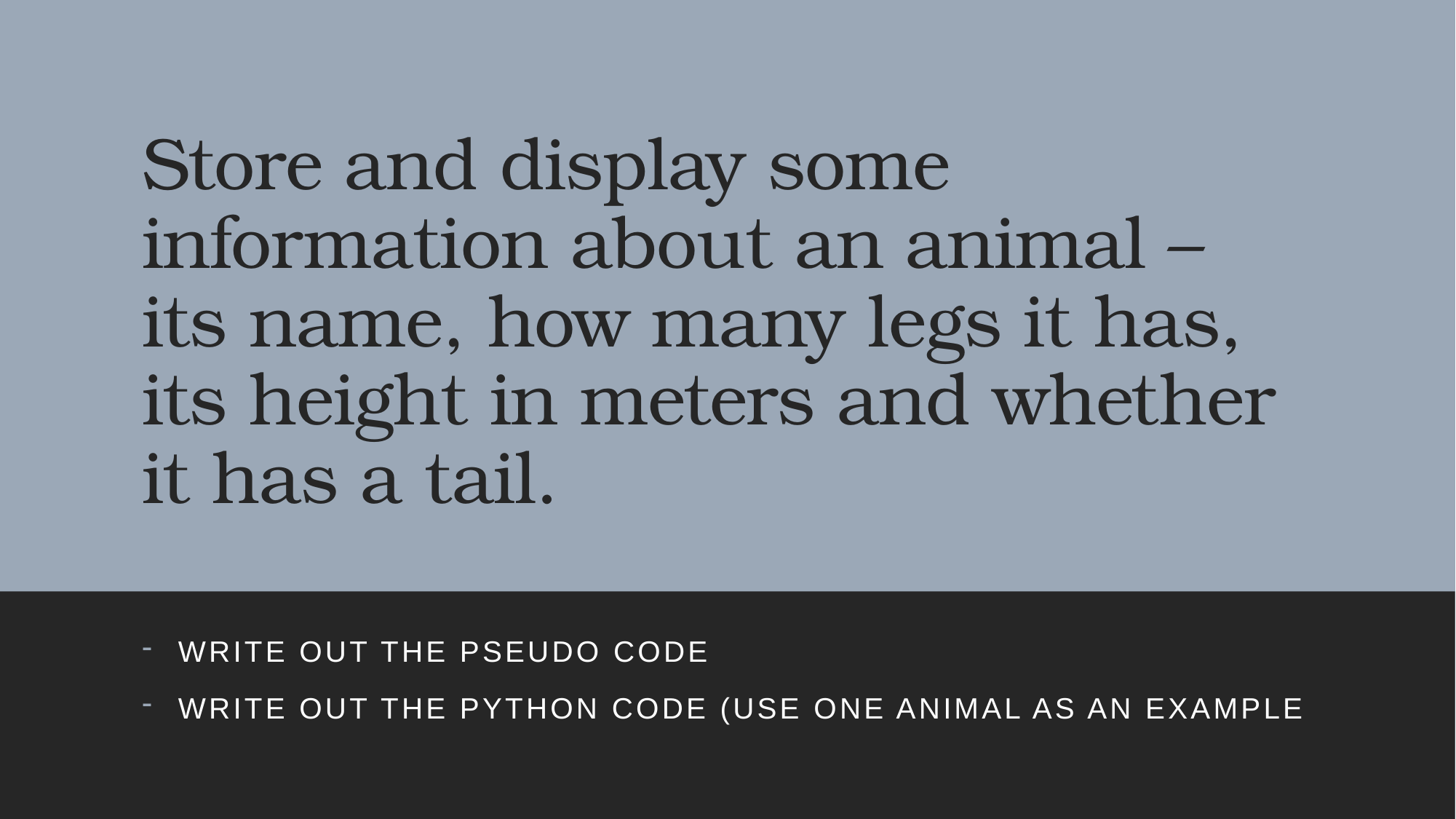

# Store and display some information about an animal – its name, how many legs it has, its height in meters and whether it has a tail.

Write out the pseudo code
Write out the python code (use one animal as an example